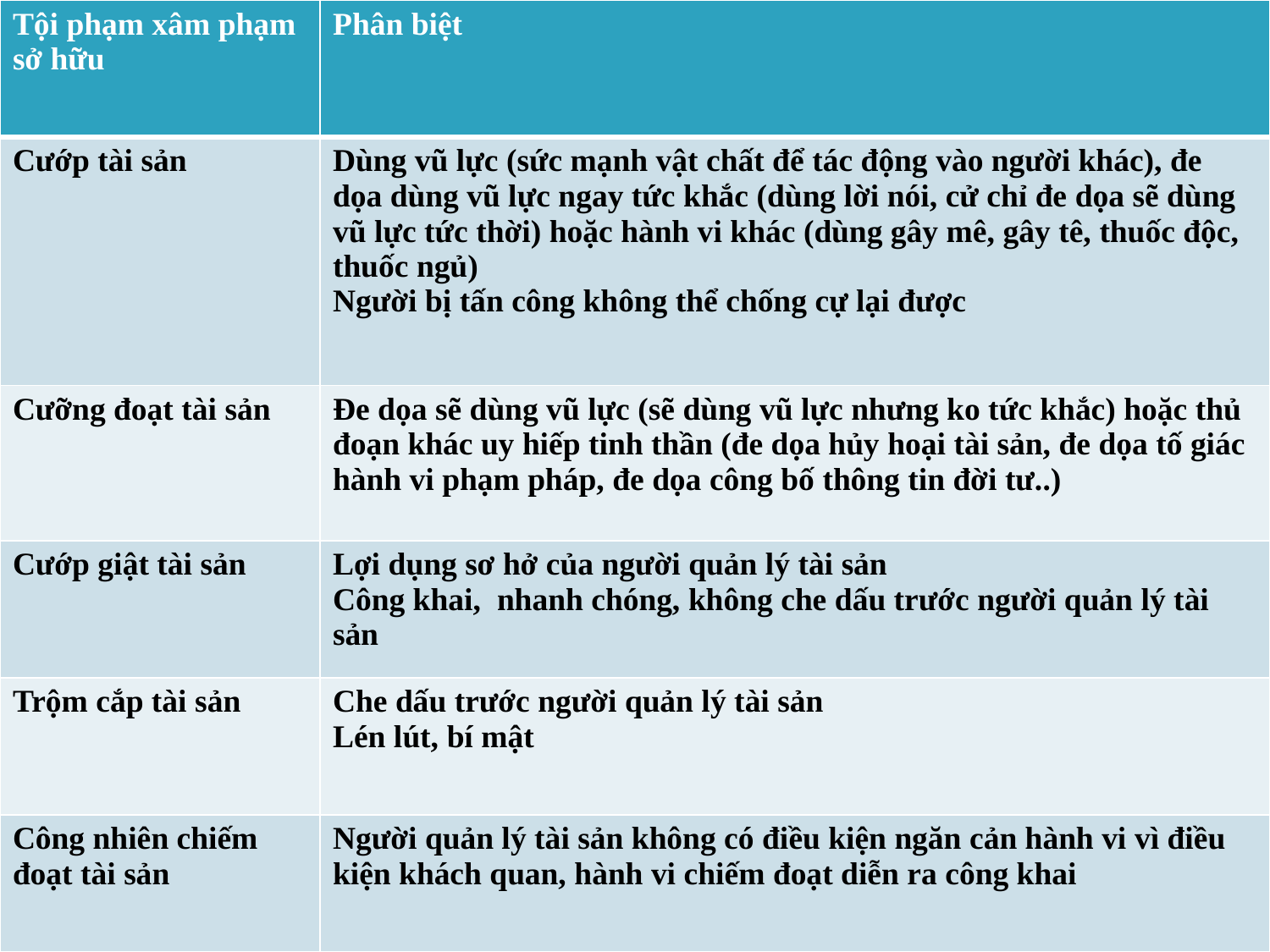

| Tội phạm xâm phạm sở hữu | Phân biệt |
| --- | --- |
| Cướp tài sản | Dùng vũ lực (sức mạnh vật chất để tác động vào người khác), đe dọa dùng vũ lực ngay tức khắc (dùng lời nói, cử chỉ đe dọa sẽ dùng vũ lực tức thời) hoặc hành vi khác (dùng gây mê, gây tê, thuốc độc, thuốc ngủ) Người bị tấn công không thể chống cự lại được |
| Cưỡng đoạt tài sản | Đe dọa sẽ dùng vũ lực (sẽ dùng vũ lực nhưng ko tức khắc) hoặc thủ đoạn khác uy hiếp tinh thần (đe dọa hủy hoại tài sản, đe dọa tố giác hành vi phạm pháp, đe dọa công bố thông tin đời tư..) |
| Cướp giật tài sản | Lợi dụng sơ hở của người quản lý tài sản Công khai, nhanh chóng, không che dấu trước người quản lý tài sản |
| Trộm cắp tài sản | Che dấu trước người quản lý tài sản Lén lút, bí mật |
| Công nhiên chiếm đoạt tài sản | Người quản lý tài sản không có điều kiện ngăn cản hành vi vì điều kiện khách quan, hành vi chiếm đoạt diễn ra công khai |